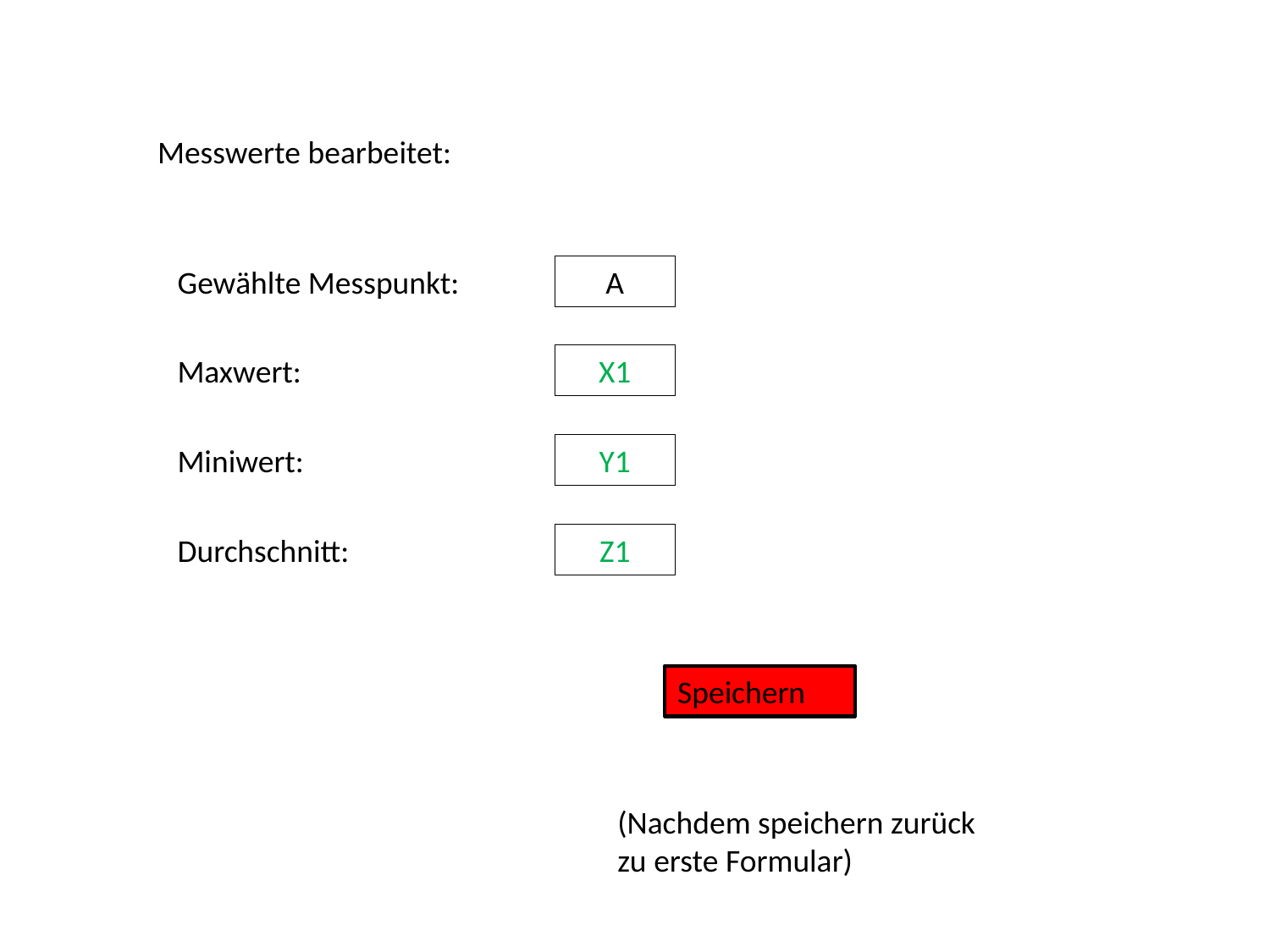

Messwerte bearbeitet:
Gewählte Messpunkt:
A
Maxwert:
X1
Miniwert:
Y1
Durchschnitt:
Z1
Speichern
(Nachdem speichern zurück zu erste Formular)